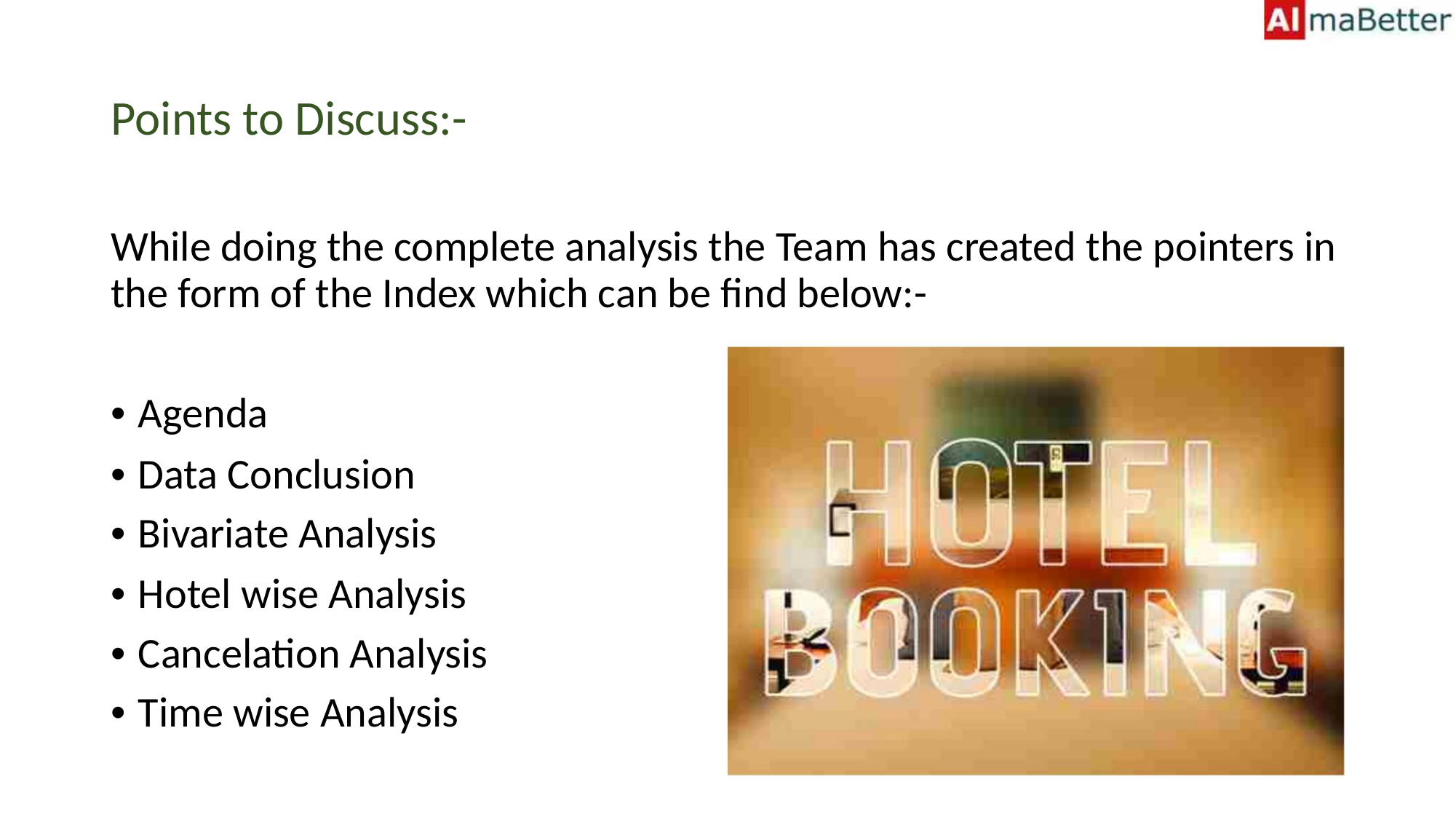

Points to Discuss:-
While doing the complete analysis the Team has created the pointers in
the form of the Index which can be find below:-
• Agenda
• Data Conclusion
• Bivariate Analysis
• Hotel wise Analysis
• Cancelation Analysis
• Time wise Analysis